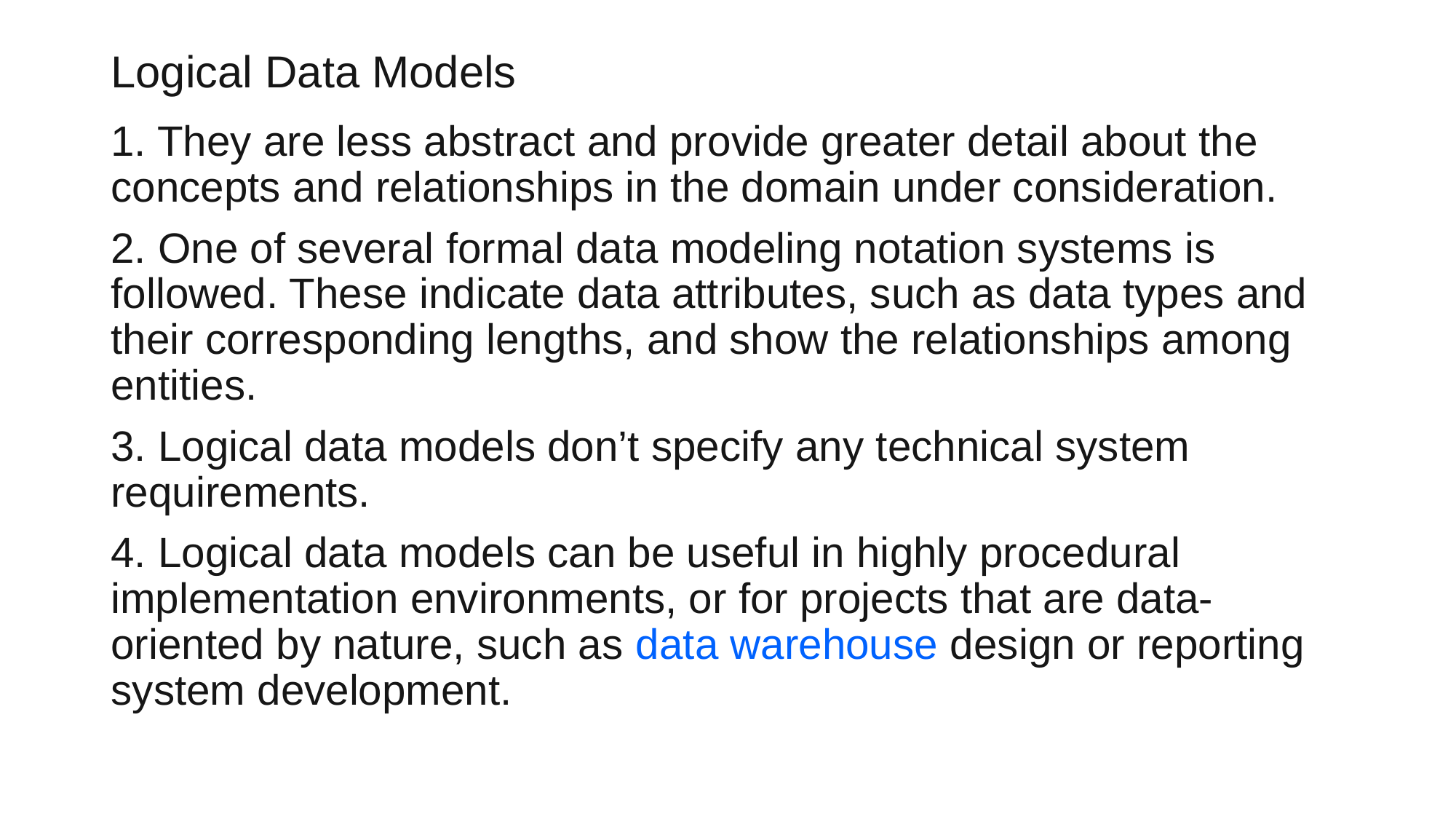

# Logical Data Models
1. They are less abstract and provide greater detail about the concepts and relationships in the domain under consideration.
2. One of several formal data modeling notation systems is followed. These indicate data attributes, such as data types and their corresponding lengths, and show the relationships among entities.
3. Logical data models don’t specify any technical system requirements.
4. Logical data models can be useful in highly procedural implementation environments, or for projects that are data-oriented by nature, such as data warehouse design or reporting system development.